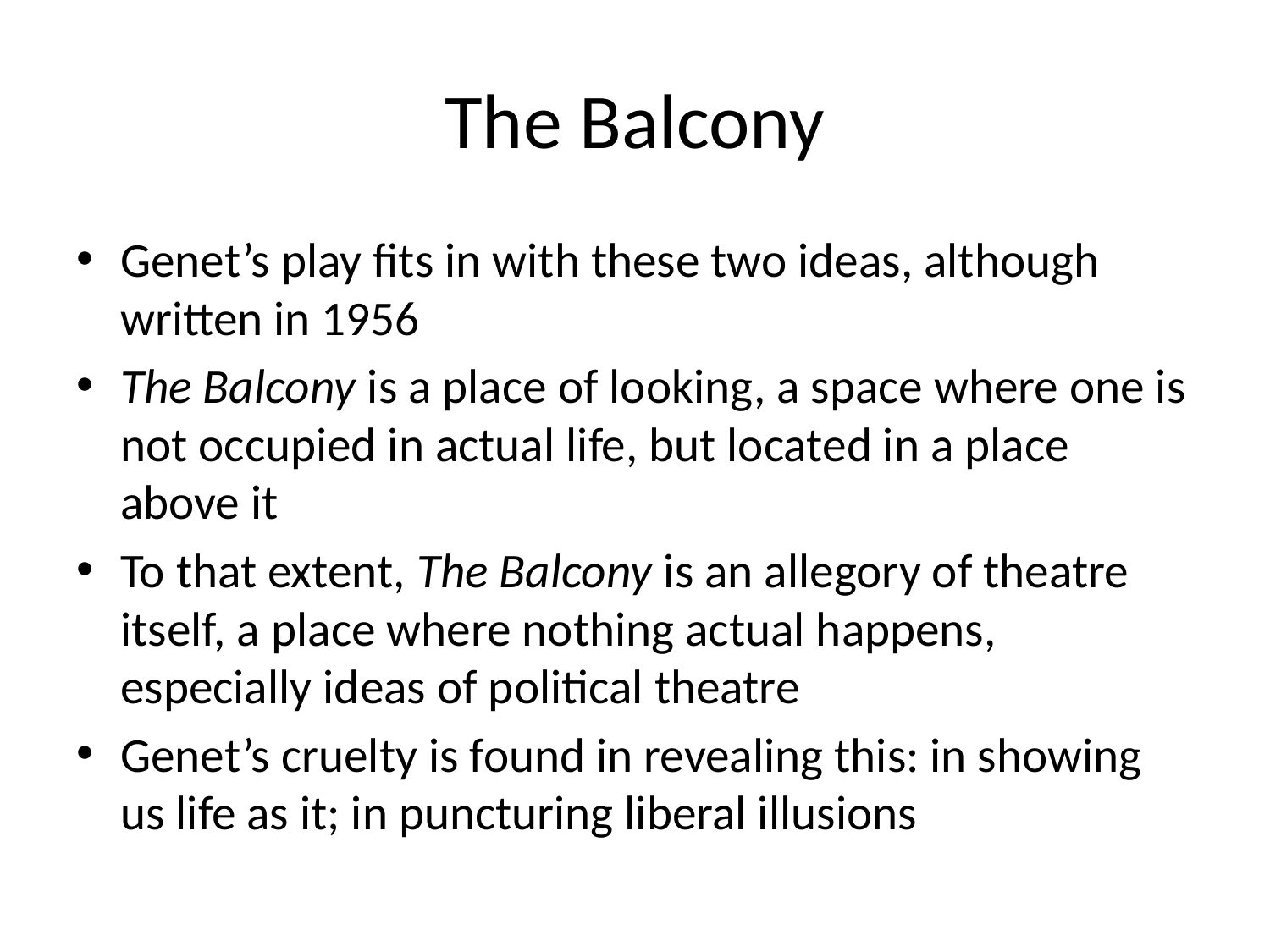

# The Balcony
Genet’s play fits in with these two ideas, although written in 1956
The Balcony is a place of looking, a space where one is not occupied in actual life, but located in a place above it
To that extent, The Balcony is an allegory of theatre itself, a place where nothing actual happens, especially ideas of political theatre
Genet’s cruelty is found in revealing this: in showing us life as it; in puncturing liberal illusions